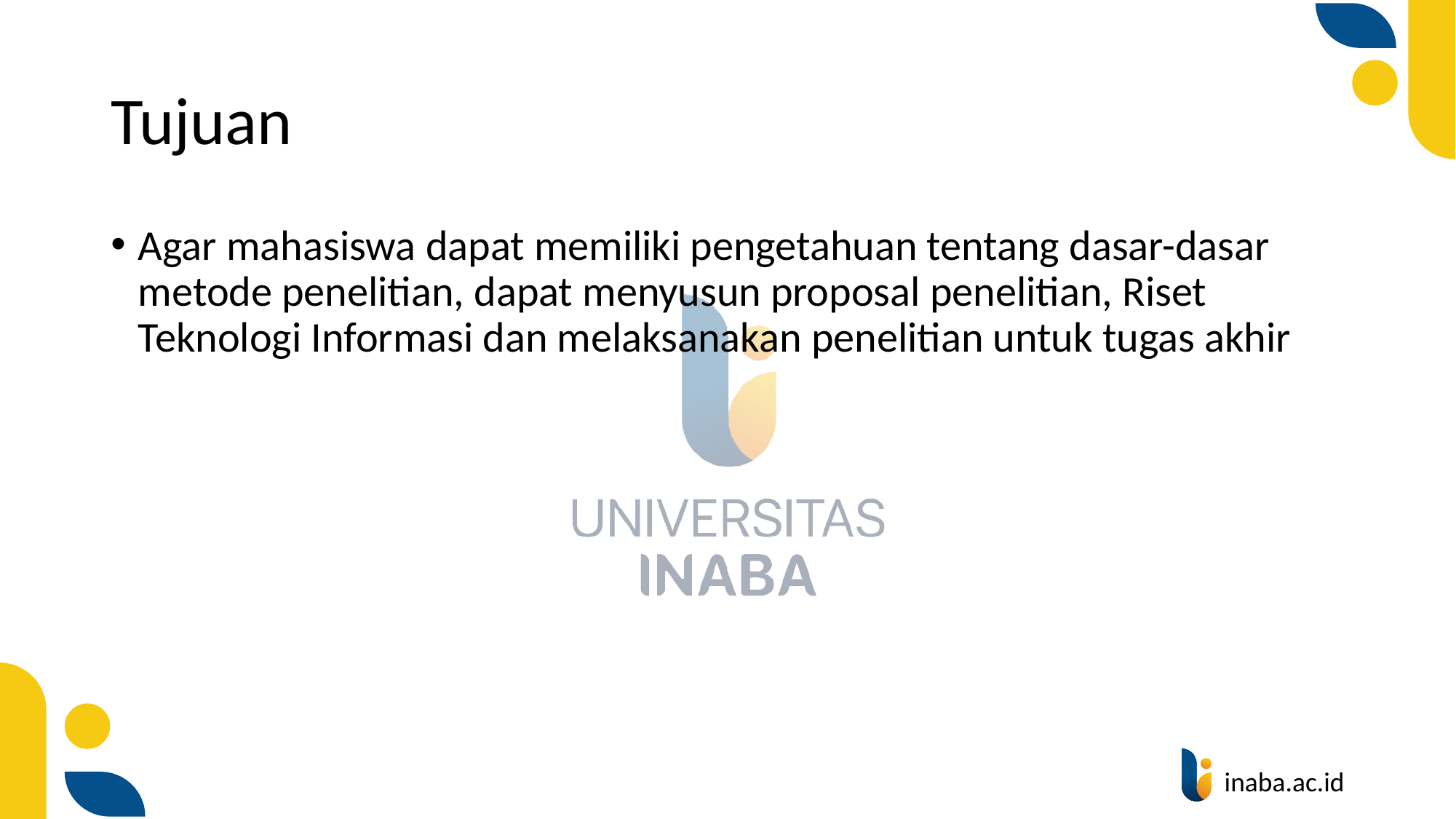

# Tujuan
Agar mahasiswa dapat memiliki pengetahuan tentang dasar-dasar metode penelitian, dapat menyusun proposal penelitian, Riset Teknologi Informasi dan melaksanakan penelitian untuk tugas akhir